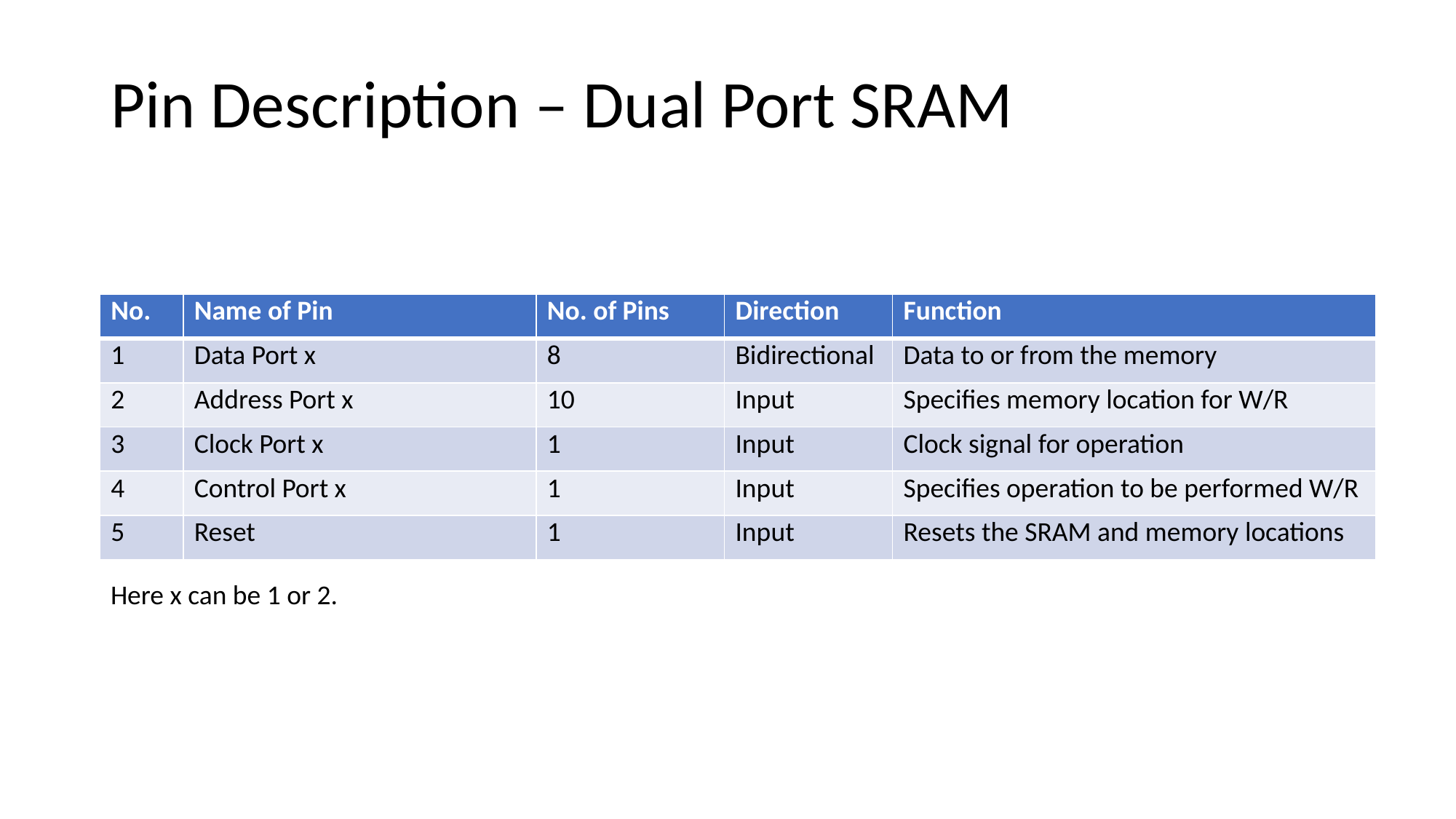

# Pin Description – Dual Port SRAM
| No. | Name of Pin | No. of Pins | Direction | Function |
| --- | --- | --- | --- | --- |
| 1 | Data Port x | 8 | Bidirectional | Data to or from the memory |
| 2 | Address Port x | 10 | Input | Specifies memory location for W/R |
| 3 | Clock Port x | 1 | Input | Clock signal for operation |
| 4 | Control Port x | 1 | Input | Specifies operation to be performed W/R |
| 5 | Reset | 1 | Input | Resets the SRAM and memory locations |
Here x can be 1 or 2.